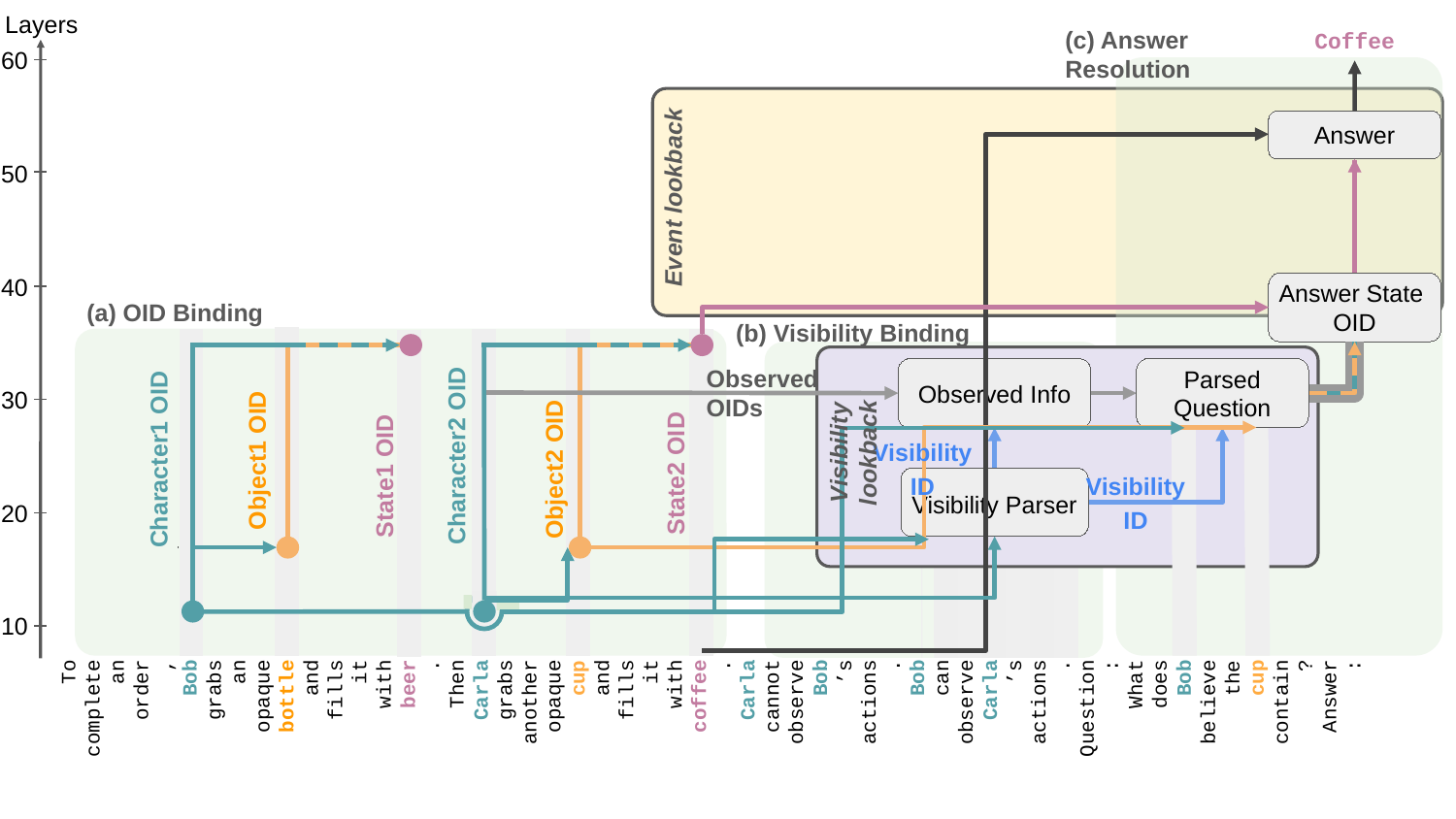

Layers
Coffee
To
complete
an
order
,
Bob
grabs
an
opaque
bottle
and
fills
it
with
beer
.
Then
Carla
grabs
another
opaque
cup
and
fills
it
with
coffee
.
Carla
cannot
observe
Bob
’s
actions
.
Bob
can
observe
Carla
’s
actions
.
Question
:
What
does
Bob
believe
the
cup
contain
?
Answer
:

(c) Answer Resolution
60

Answer
50
Event lookback
Answer State
OID
40
(a) OID Binding
(b) Visibility Binding

Observed Info
Parsed Question
Observed
OIDs
30
Visibility ID
Character2 OID
Visibility lookback
Character1 OID
Object1 OID
State2 OID
Object2 OID
Visibility
ID
Visibility Parser
State1 OID
20

10